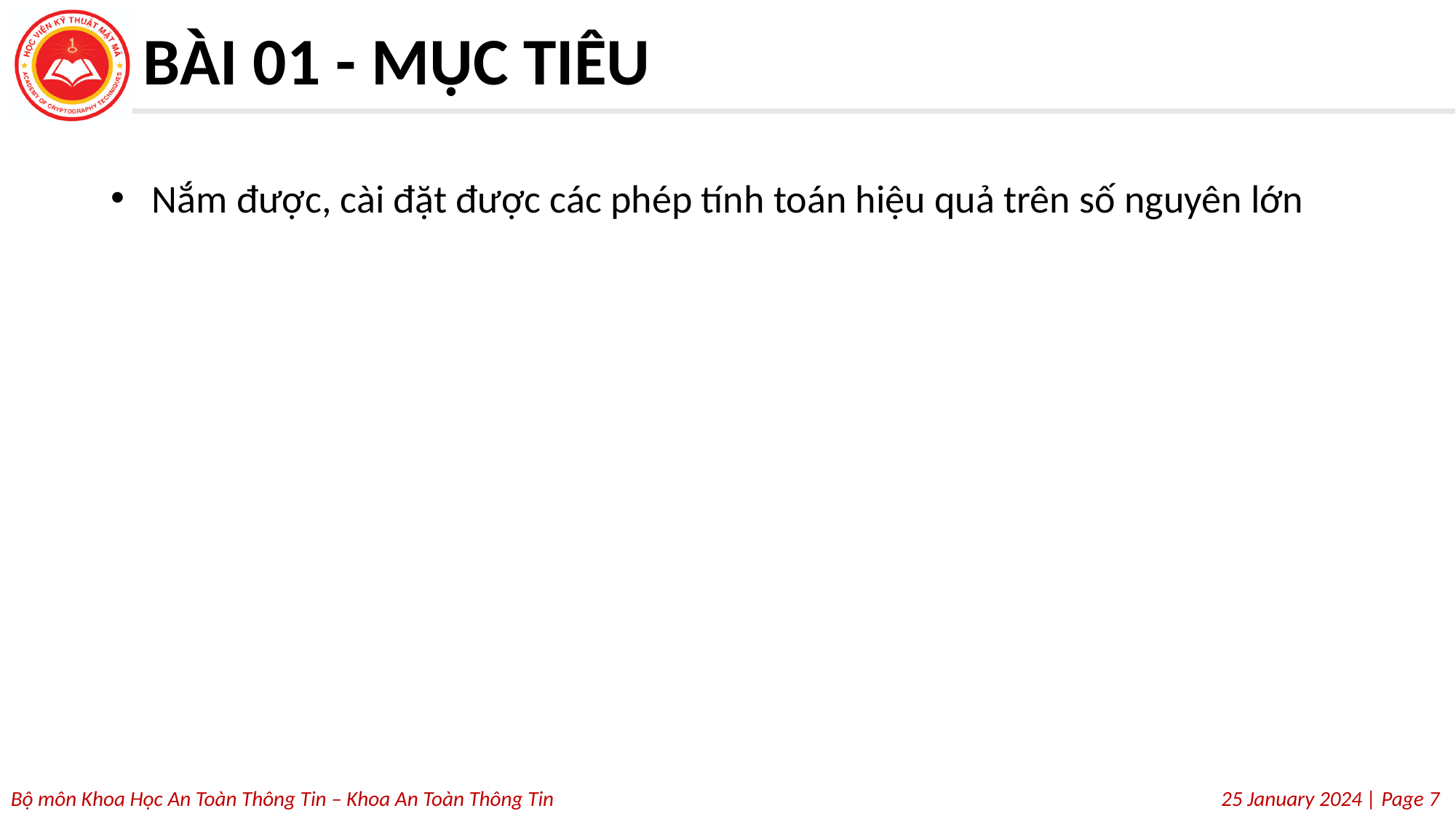

# BÀI 01 - MỤC TIÊU
Nắm được, cài đặt được các phép tính toán hiệu quả trên số nguyên lớn